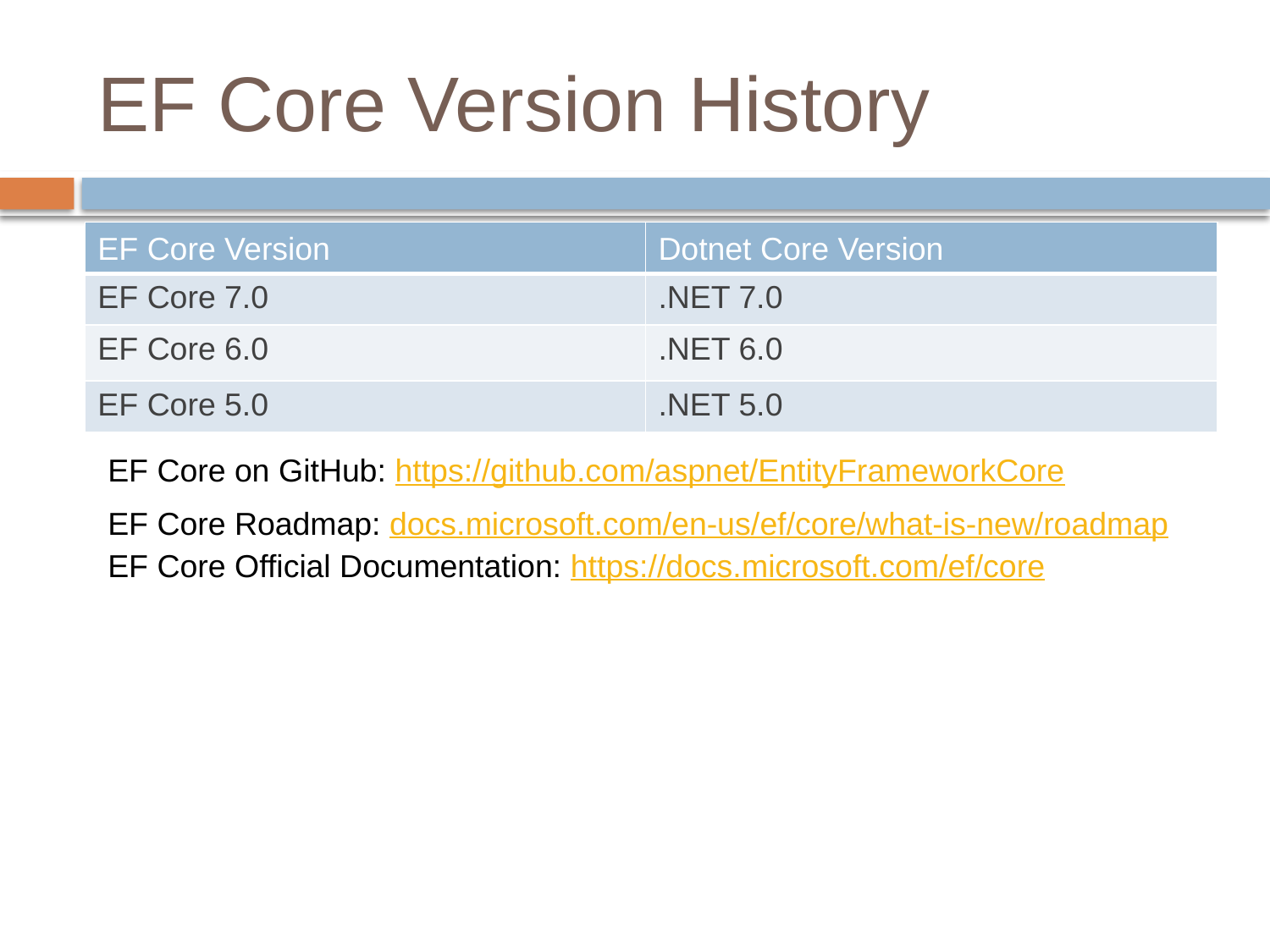

# EF Core Version History
| EF Core Version | Dotnet Core Version |
| --- | --- |
| EF Core 7.0 | .NET 7.0 |
| EF Core 6.0 | .NET 6.0 |
| EF Core 5.0 | .NET 5.0 |
EF Core on GitHub: https://github.com/aspnet/EntityFrameworkCore
EF Core Roadmap: docs.microsoft.com/en-us/ef/core/what-is-new/roadmap
EF Core Official Documentation: https://docs.microsoft.com/ef/core